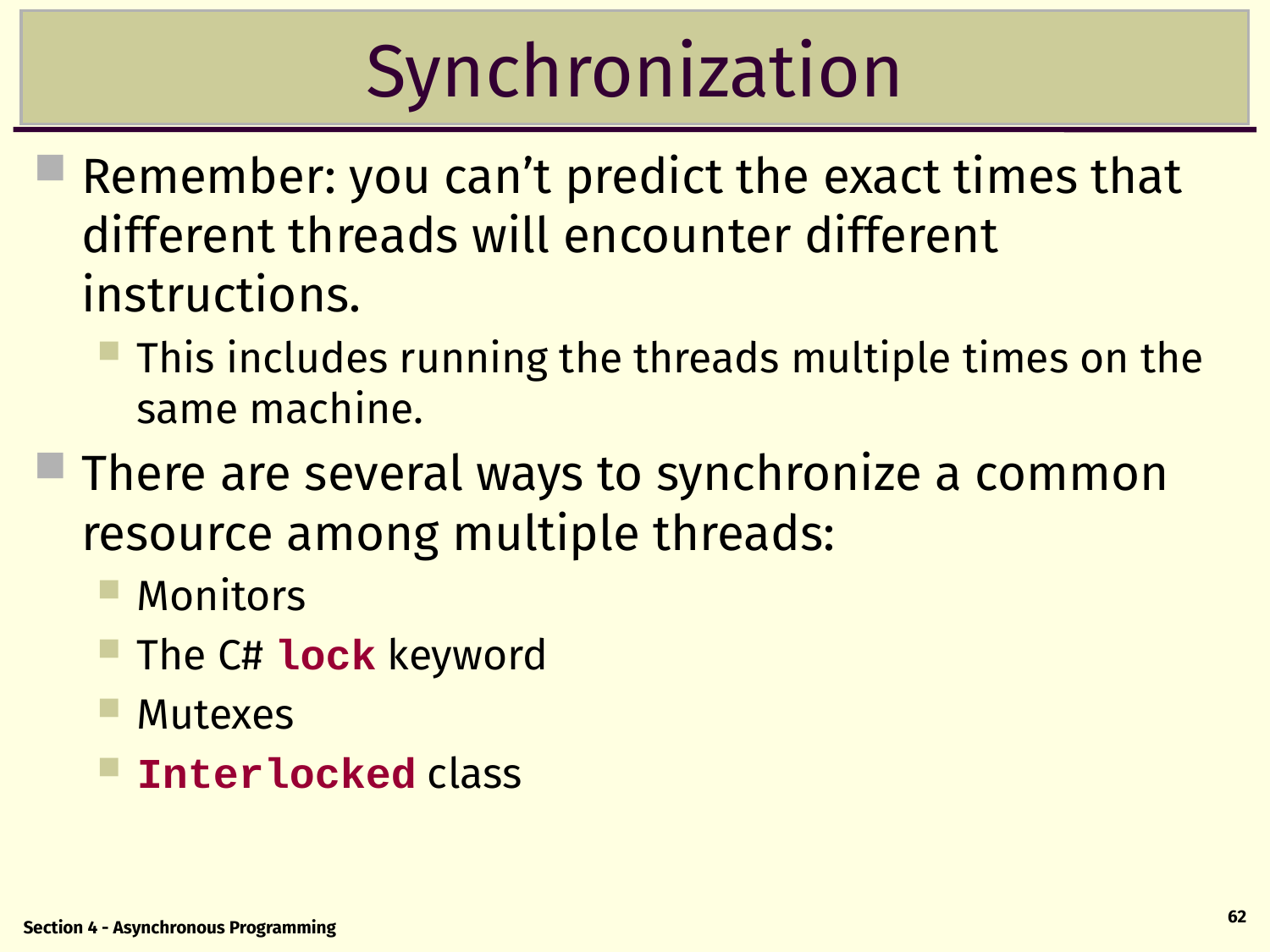

# Synchronization
Remember: you can’t predict the exact times that different threads will encounter different instructions.
This includes running the threads multiple times on the same machine.
There are several ways to synchronize a common resource among multiple threads:
Monitors
The C# lock keyword
Mutexes
Interlocked class
62
Section 4 - Asynchronous Programming